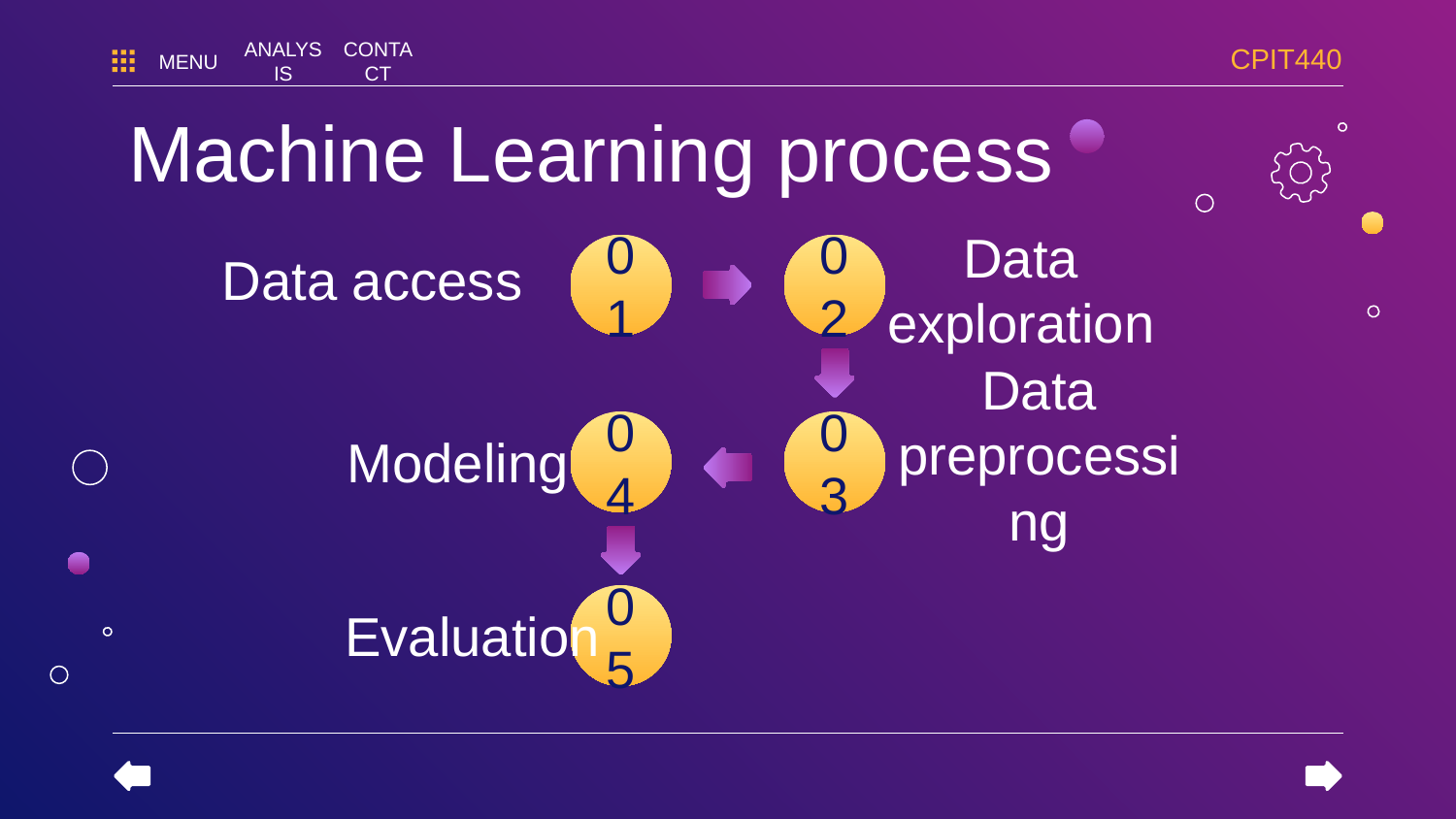

CPIT440
MENU
ANALYSIS
CONTACT

# Machine Learning process

01
02
Data access
Data exploration

04
03
Data preprocessing
Modeling

05
Evaluation